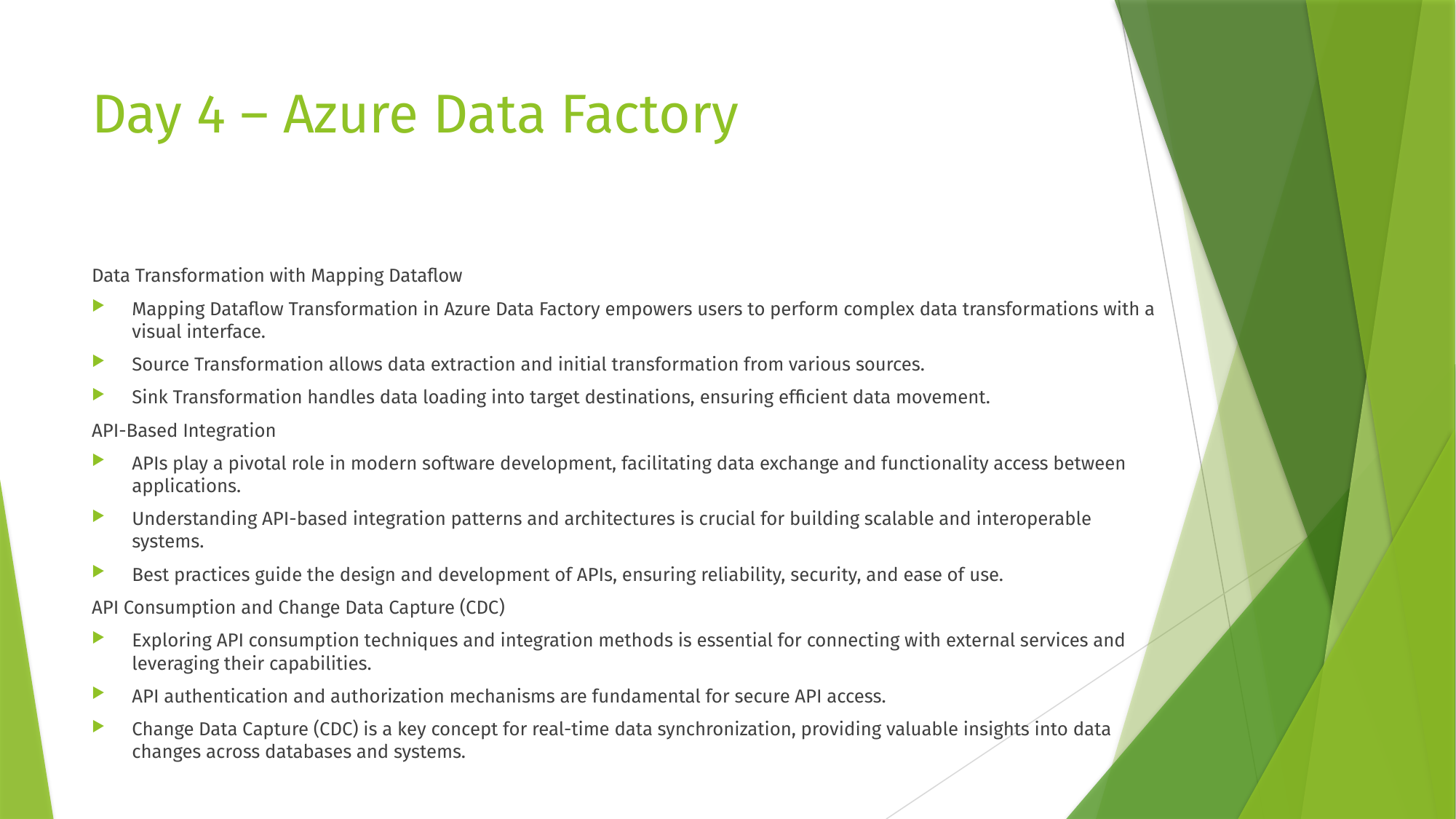

# Day 4 – Azure Data Factory
Data Transformation with Mapping Dataflow
Mapping Dataflow Transformation in Azure Data Factory empowers users to perform complex data transformations with a visual interface.
Source Transformation allows data extraction and initial transformation from various sources.
Sink Transformation handles data loading into target destinations, ensuring efficient data movement.
API-Based Integration
APIs play a pivotal role in modern software development, facilitating data exchange and functionality access between applications.
Understanding API-based integration patterns and architectures is crucial for building scalable and interoperable systems.
Best practices guide the design and development of APIs, ensuring reliability, security, and ease of use.
API Consumption and Change Data Capture (CDC)
Exploring API consumption techniques and integration methods is essential for connecting with external services and leveraging their capabilities.
API authentication and authorization mechanisms are fundamental for secure API access.
Change Data Capture (CDC) is a key concept for real-time data synchronization, providing valuable insights into data changes across databases and systems.